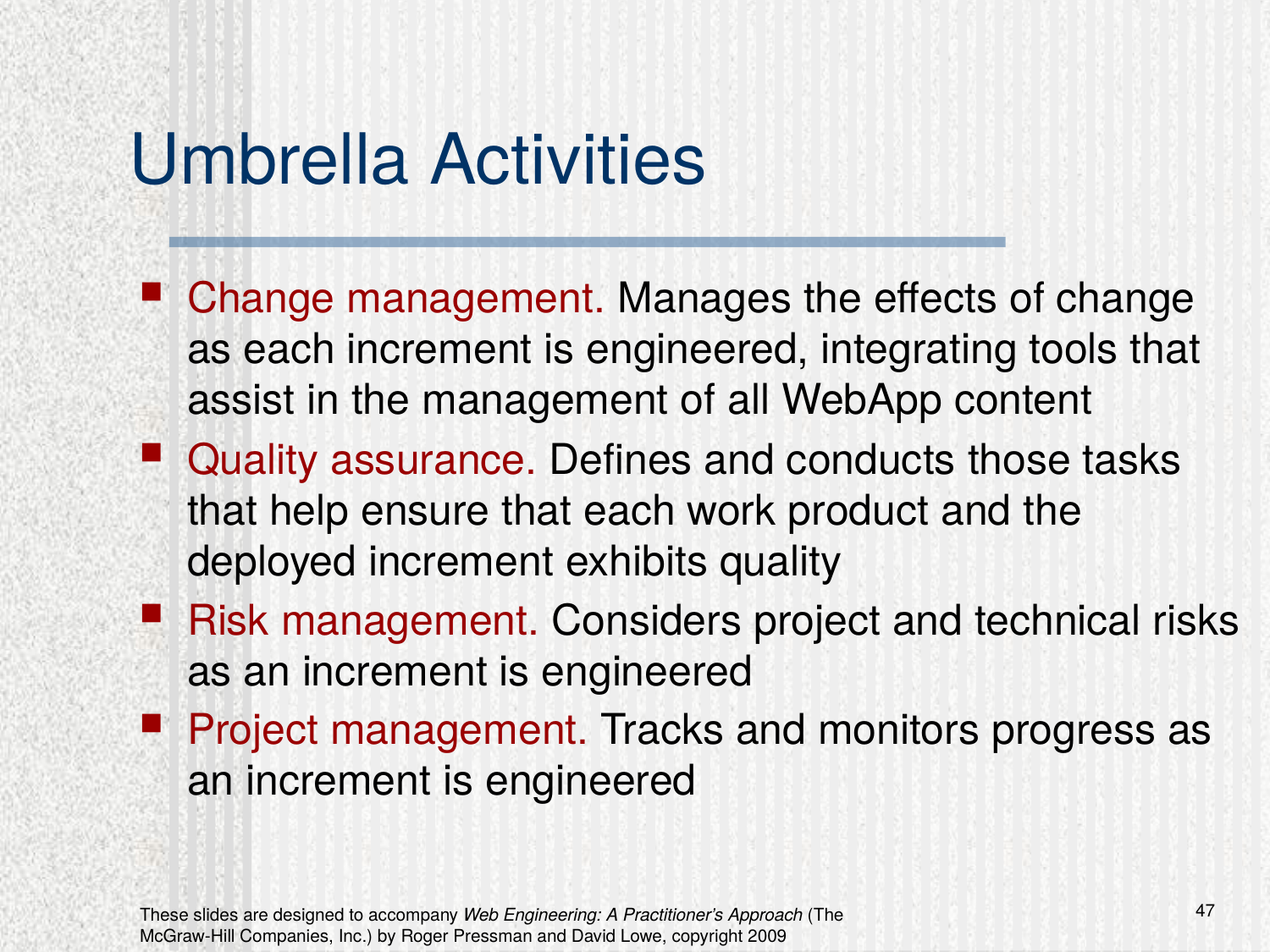

# Umbrella Activities
Change management. Manages the effects of change as each increment is engineered, integrating tools that assist in the management of all WebApp content
Quality assurance. Defines and conducts those tasks that help ensure that each work product and the deployed increment exhibits quality
Risk management. Considers project and technical risks as an increment is engineered
Project management. Tracks and monitors progress as an increment is engineered
47
These slides are designed to accompany Web Engineering: A Practitioner’s Approach (The McGraw-Hill Companies, Inc.) by Roger Pressman and David Lowe, copyright 2009